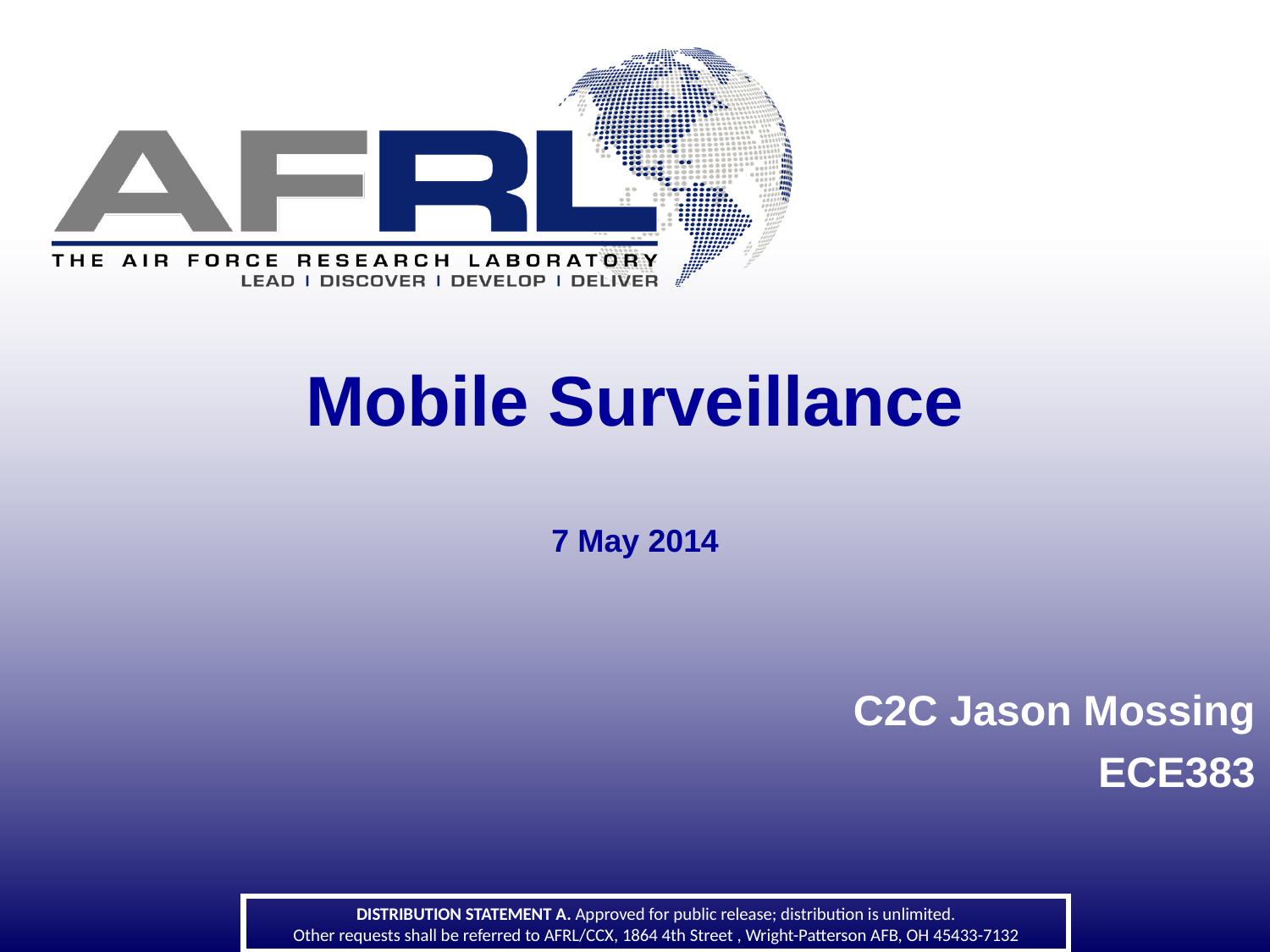

# Mobile Surveillance
7 May 2014
C2C Jason Mossing
ECE383